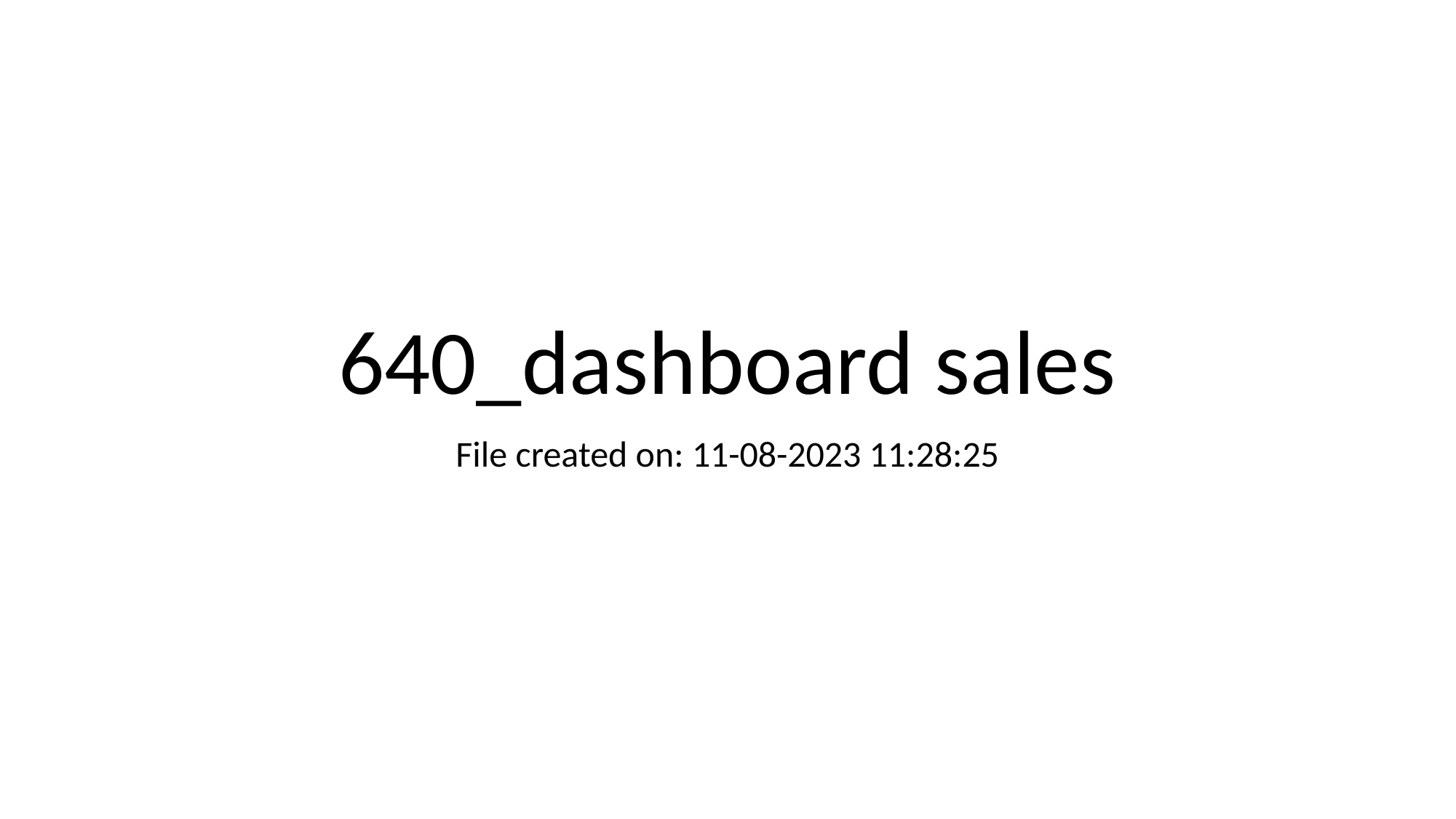

# 640_dashboard sales
File created on: 11-08-2023 11:28:25